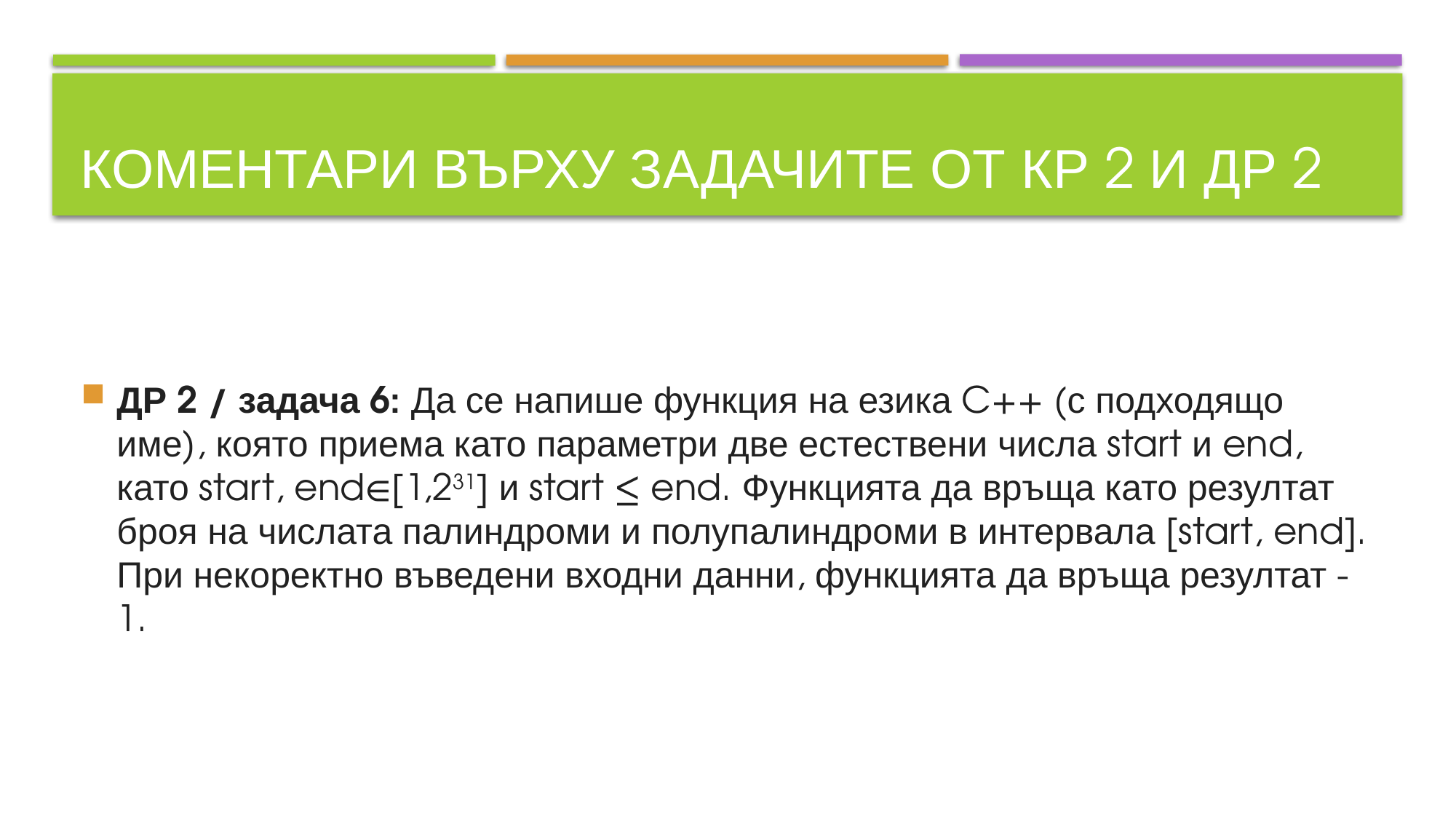

# Коментари върху задачите от КР 2 и ДР 2
ДР 2 / задача 6: Да се напише функция на езика C++ (с подходящо име), която приема като параметри две естествени числа start и end, като start, end∈[1,231] и start ≤ end. Функцията да връща като резултат броя на числата палиндроми и полупалиндроми в интервала [start, end]. При некоректно въведени входни данни, функцията да връща резултат -1.